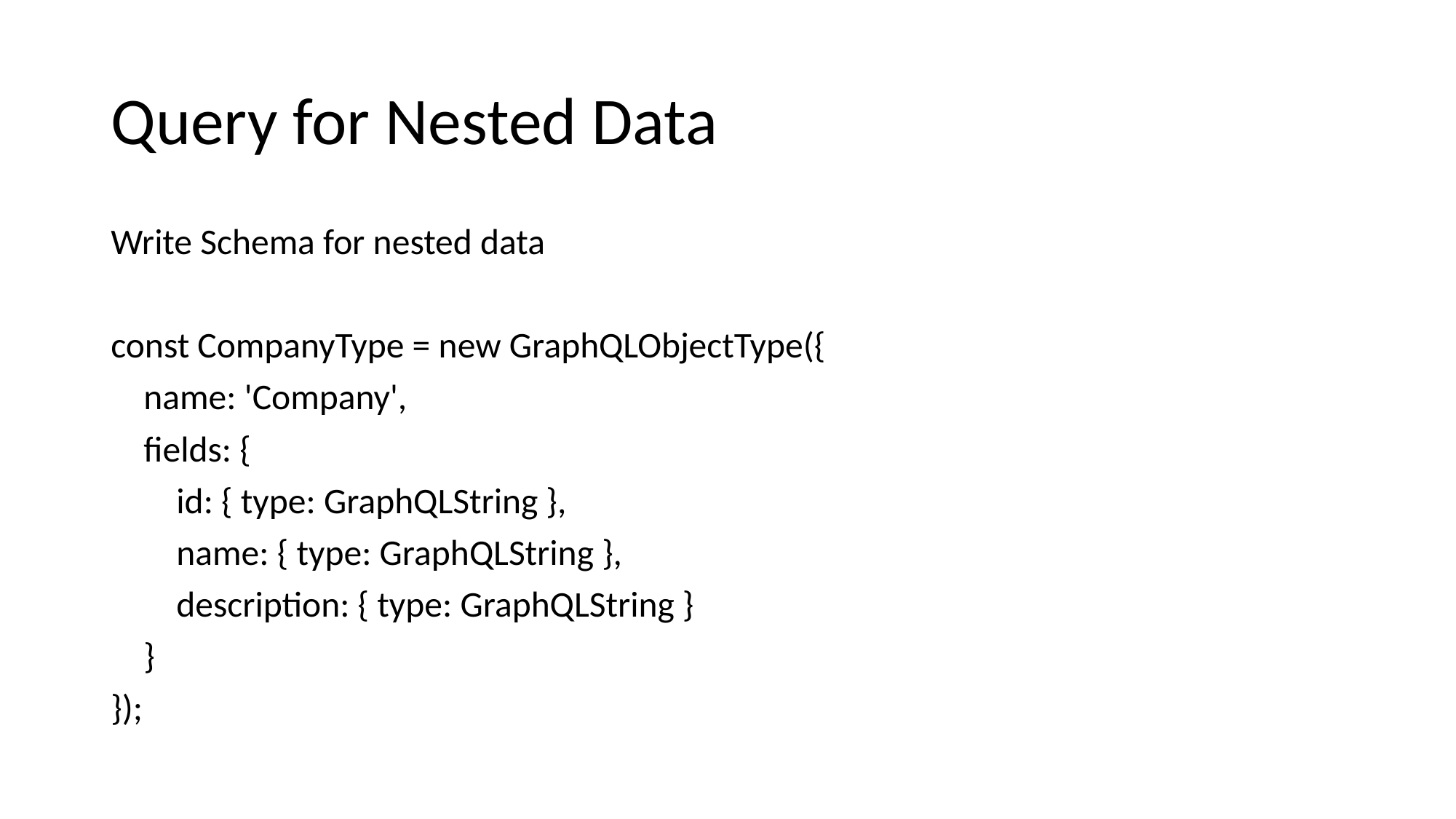

# Query for Nested Data
Write Schema for nested data

const CompanyType = new GraphQLObjectType({
    name: 'Company',
    fields: {
        id: { type: GraphQLString },
        name: { type: GraphQLString },
        description: { type: GraphQLString }
    }
});